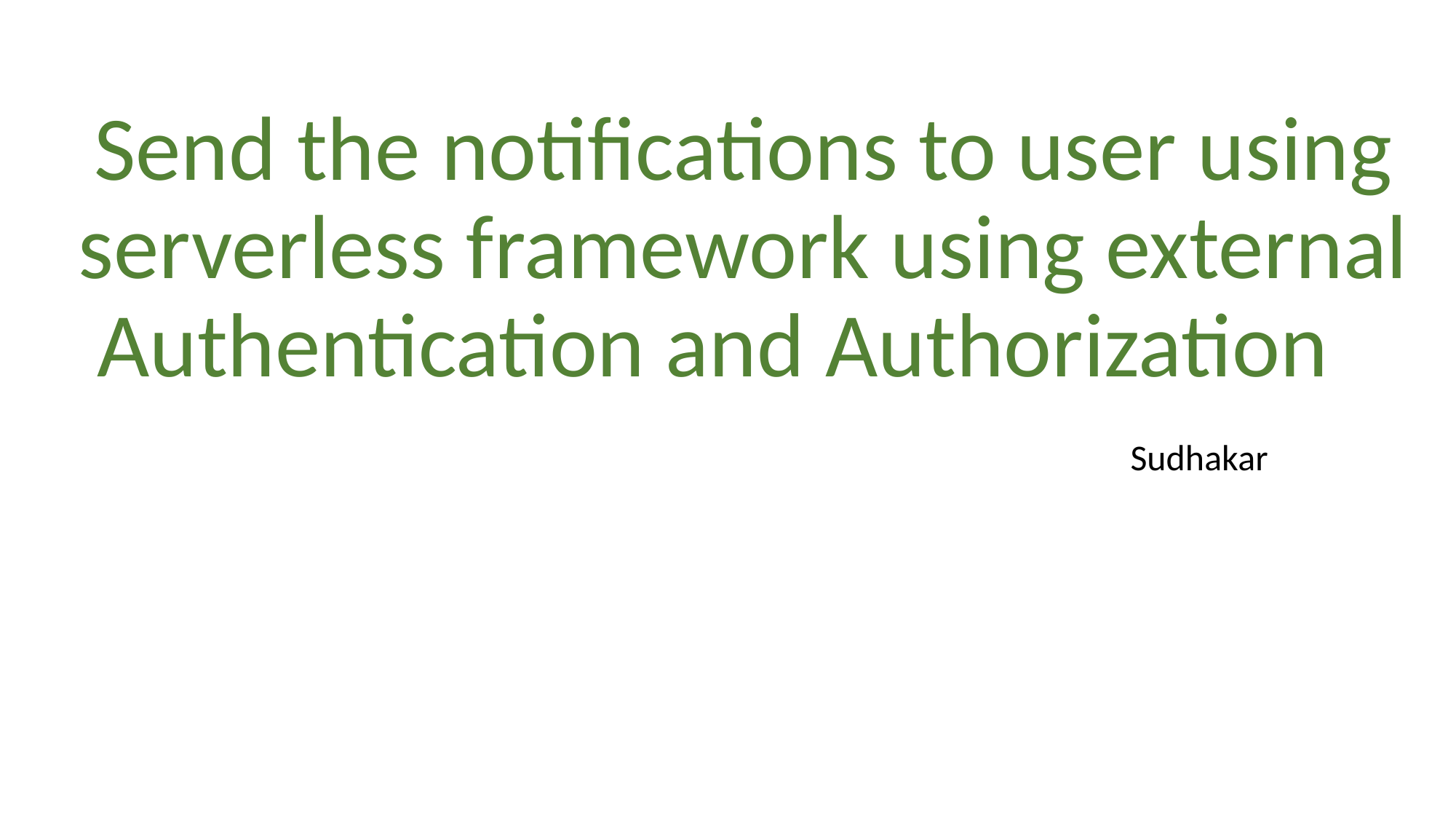

# Send the notifications to user using serverless framework using external Authentication and Authorization
Sudhakar